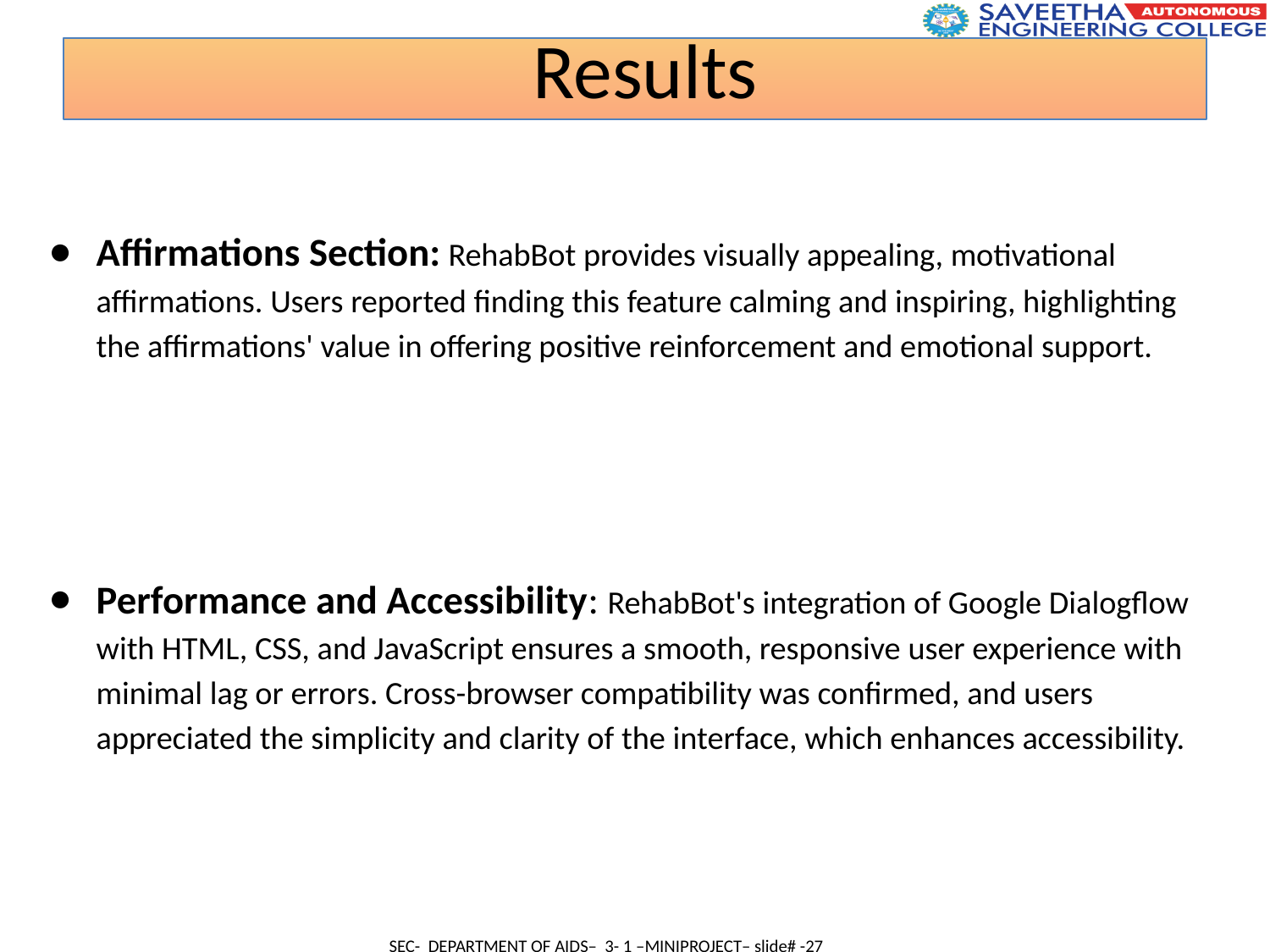

Results
Affirmations Section: RehabBot provides visually appealing, motivational affirmations. Users reported finding this feature calming and inspiring, highlighting the affirmations' value in offering positive reinforcement and emotional support.

Performance and Accessibility: RehabBot's integration of Google Dialogflow with HTML, CSS, and JavaScript ensures a smooth, responsive user experience with minimal lag or errors. Cross-browser compatibility was confirmed, and users appreciated the simplicity and clarity of the interface, which enhances accessibility.